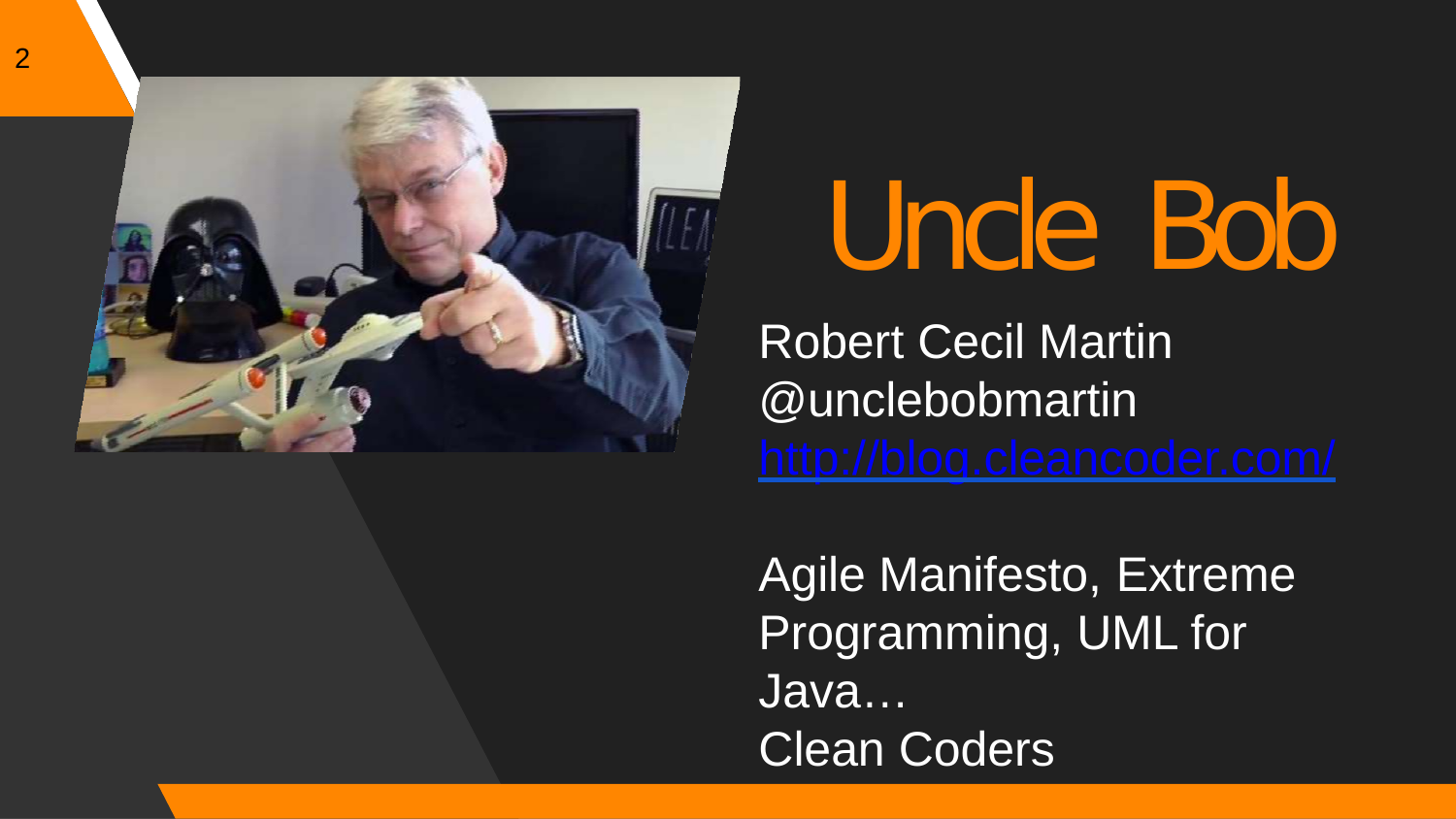

2

# Uncle Bob
Robert Cecil Martin  @unclebobmartin  http://blog.cleancoder.com/
Agile Manifesto, Extreme
Programming, UML for Java…
Clean Coders